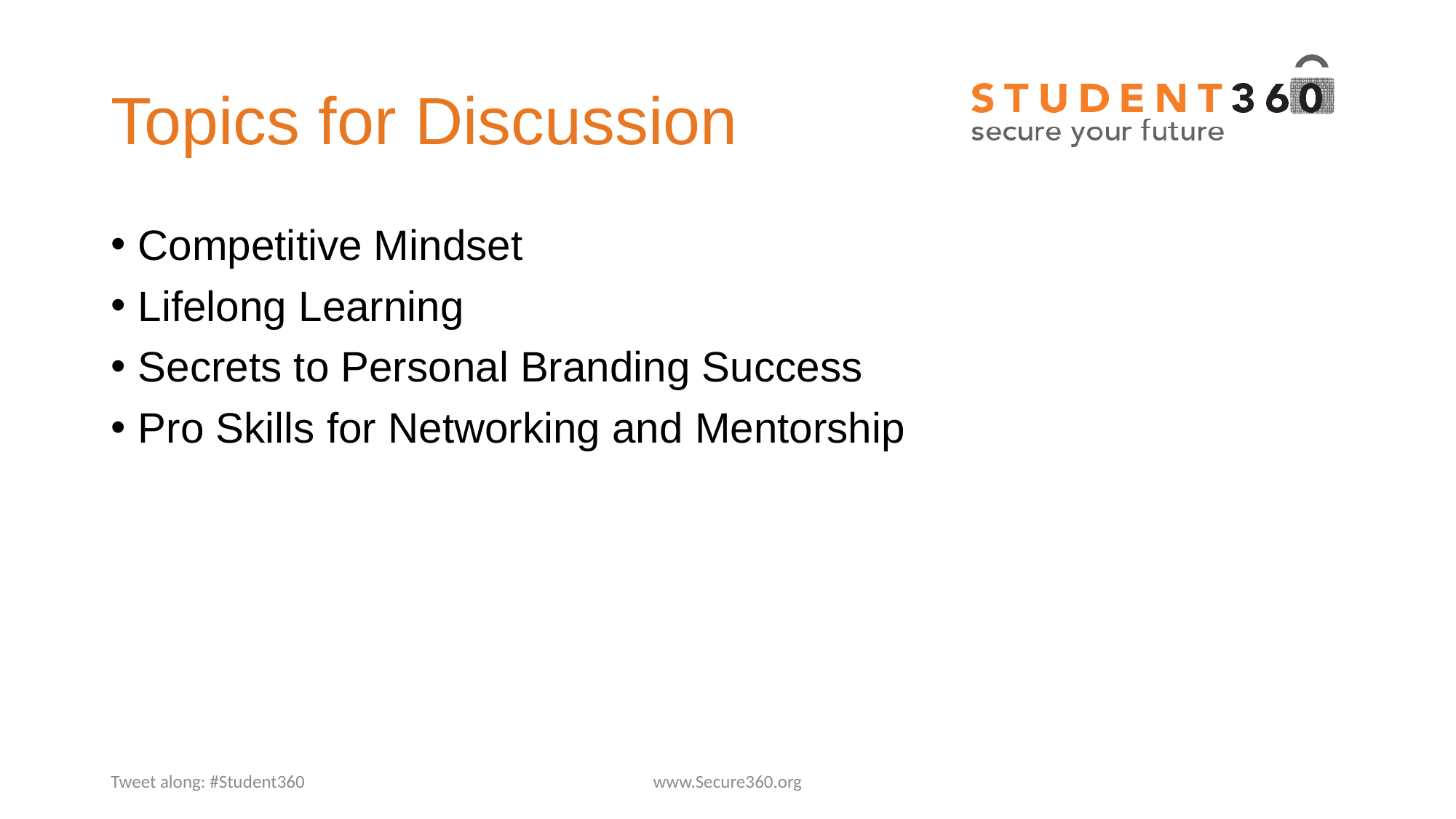

# Topics for Discussion
Competitive Mindset
Lifelong Learning
Secrets to Personal Branding Success
Pro Skills for Networking and Mentorship
Tweet along: #Student360
www.Secure360.org